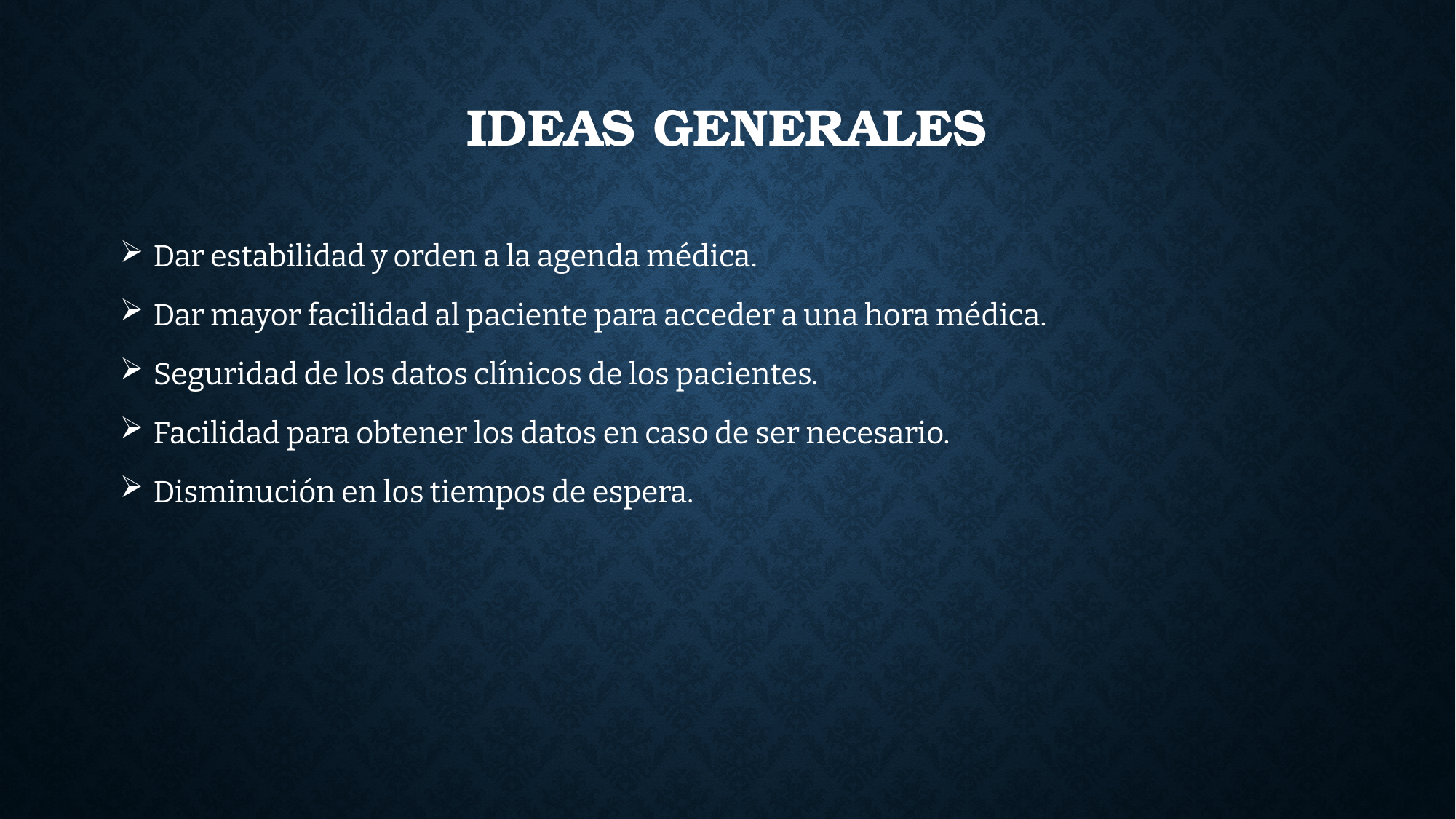

# Ideas Generales
 Dar estabilidad y orden a la agenda médica.
 Dar mayor facilidad al paciente para acceder a una hora médica.
 Seguridad de los datos clínicos de los pacientes.
 Facilidad para obtener los datos en caso de ser necesario.
 Disminución en los tiempos de espera.